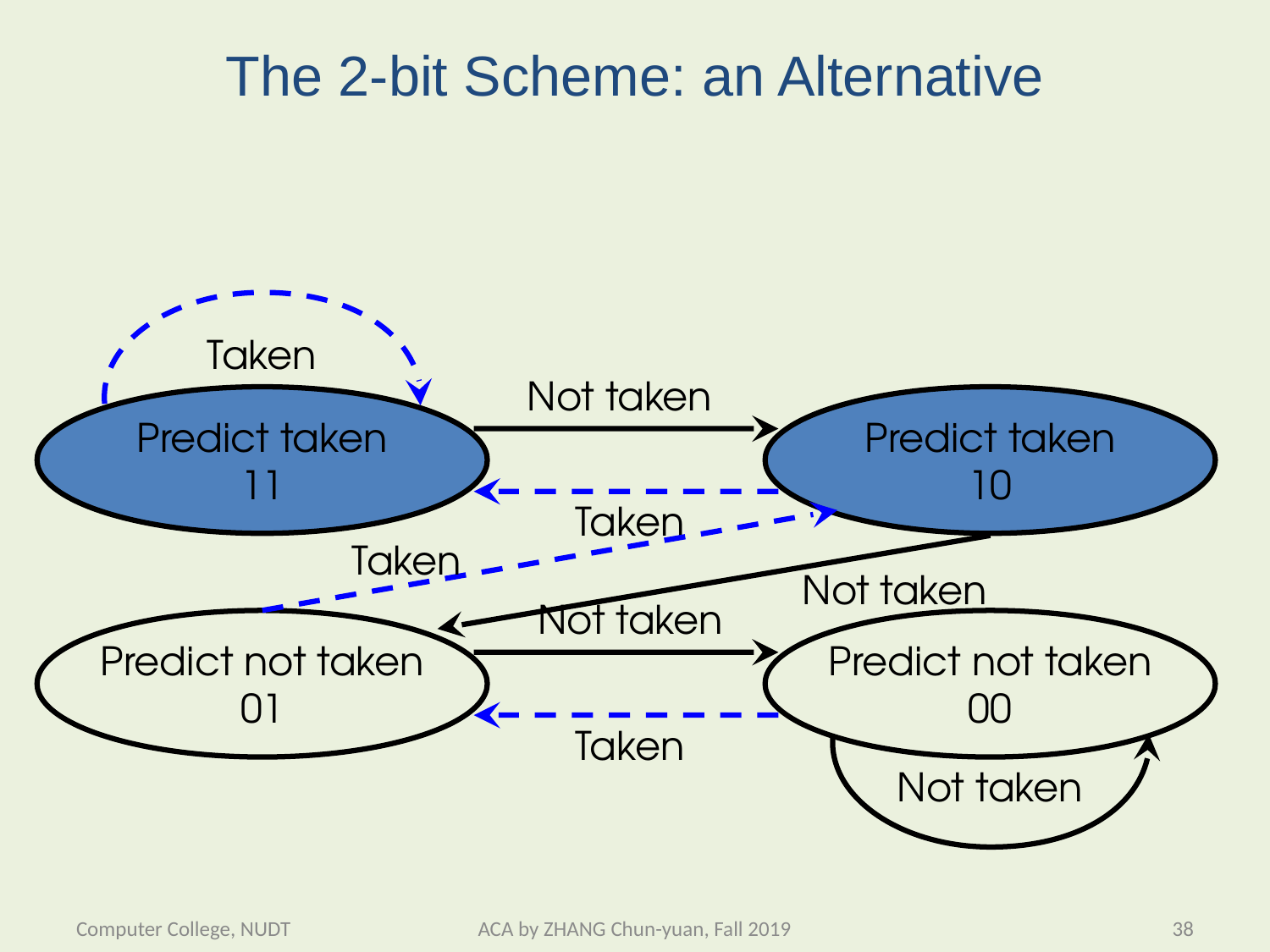

# The 2-bit Scheme: an Alternative

Taken
Not taken
Predict taken
11
Predict taken
10

Taken

Taken

Not taken
Not taken
Predict not taken
01
Predict not taken
00

Taken

Not taken
Computer College, NUDT
ACA by ZHANG Chun-yuan, Fall 2019
38